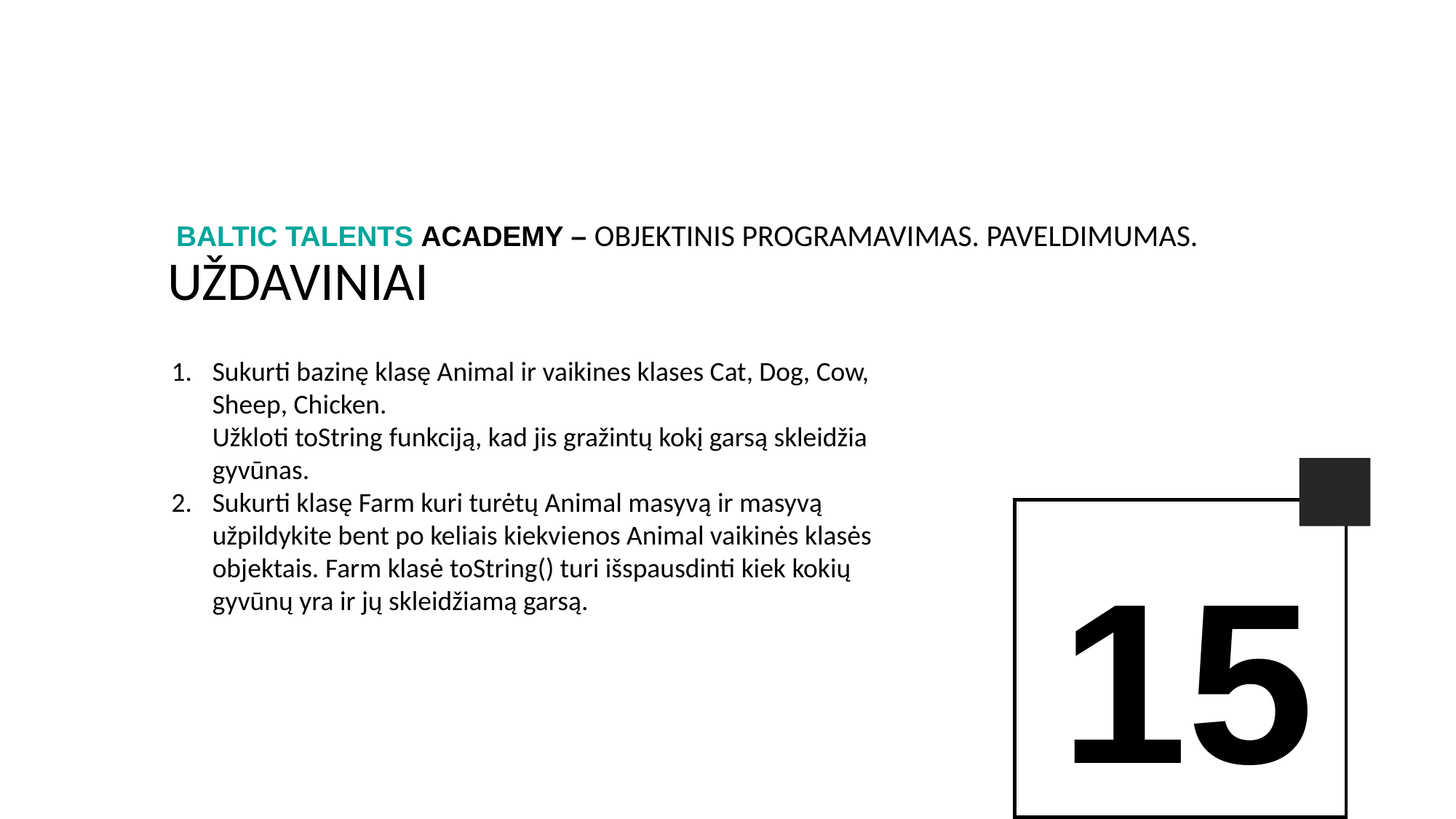

BALTIc TALENTs AcADEMy – Objektinis programavimas. Paveldimumas.

Uždaviniai
Sukurti bazinę klasę Animal ir vaikines klases Cat, Dog, Cow, Sheep, Chicken.
Užkloti toString funkciją, kad jis gražintų kokį garsą skleidžia gyvūnas.
Sukurti klasę Farm kuri turėtų Animal masyvą ir masyvą užpildykite bent po keliais kiekvienos Animal vaikinės klasės objektais. Farm klasė toString() turi išspausdinti kiek kokių gyvūnų yra ir jų skleidžiamą garsą.

15